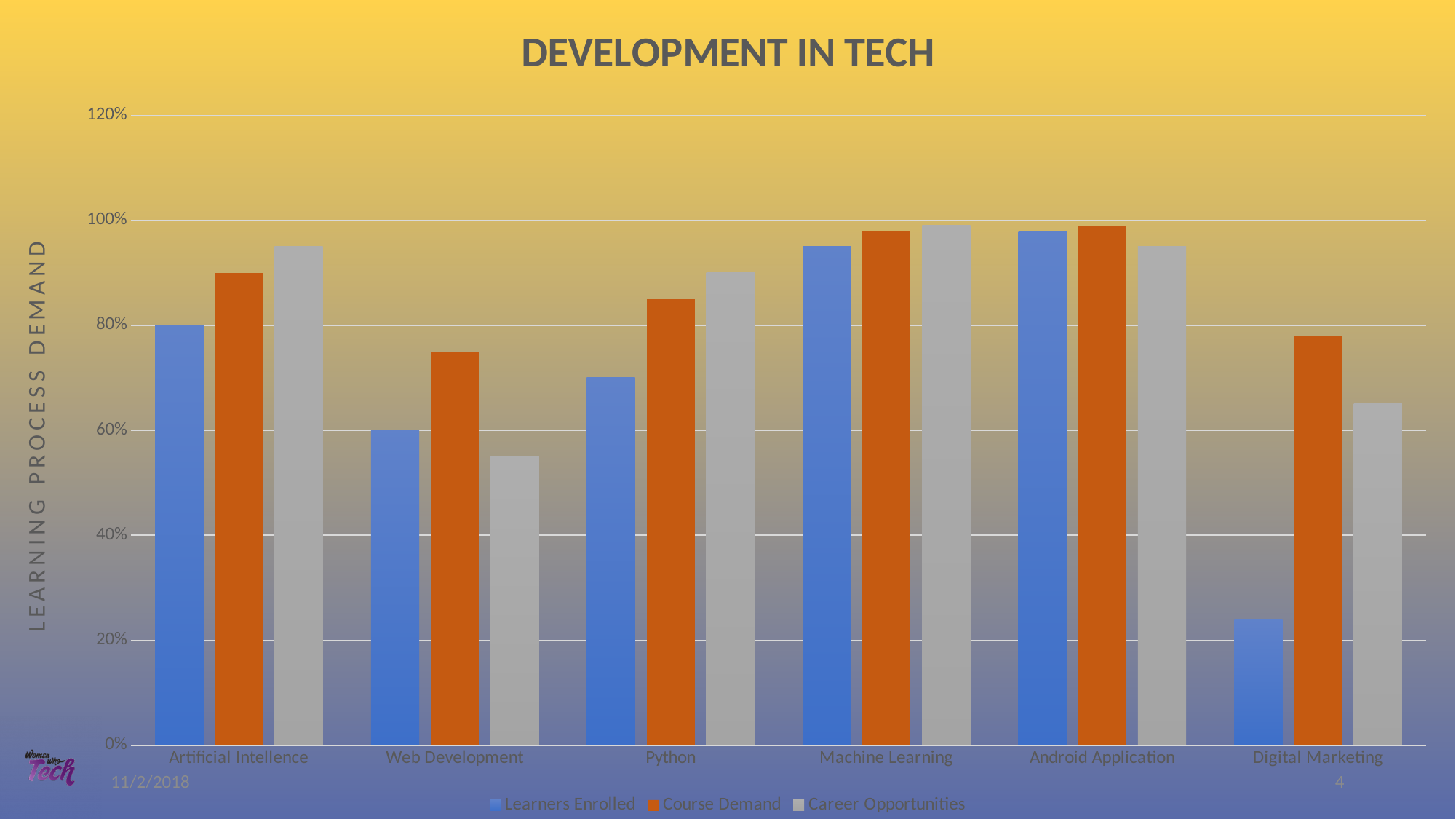

### Chart: DEVELOPMENT IN TECH

| Category | Learners Enrolled | Course Demand | Career Opportunities |
|---|---|---|---|
| Artificial Intellence | 0.8 | 0.9 | 0.95 |
| Web Development | 0.6 | 0.75 | 0.55 |
| Python | 0.7 | 0.85 | 0.9 |
| Machine Learning | 0.95 | 0.98 | 0.99 |
| Android Application | 0.98 | 0.99 | 0.95 |
| Digital Marketing | 0.24 | 0.78 | 0.65 |
11/2/2018
4